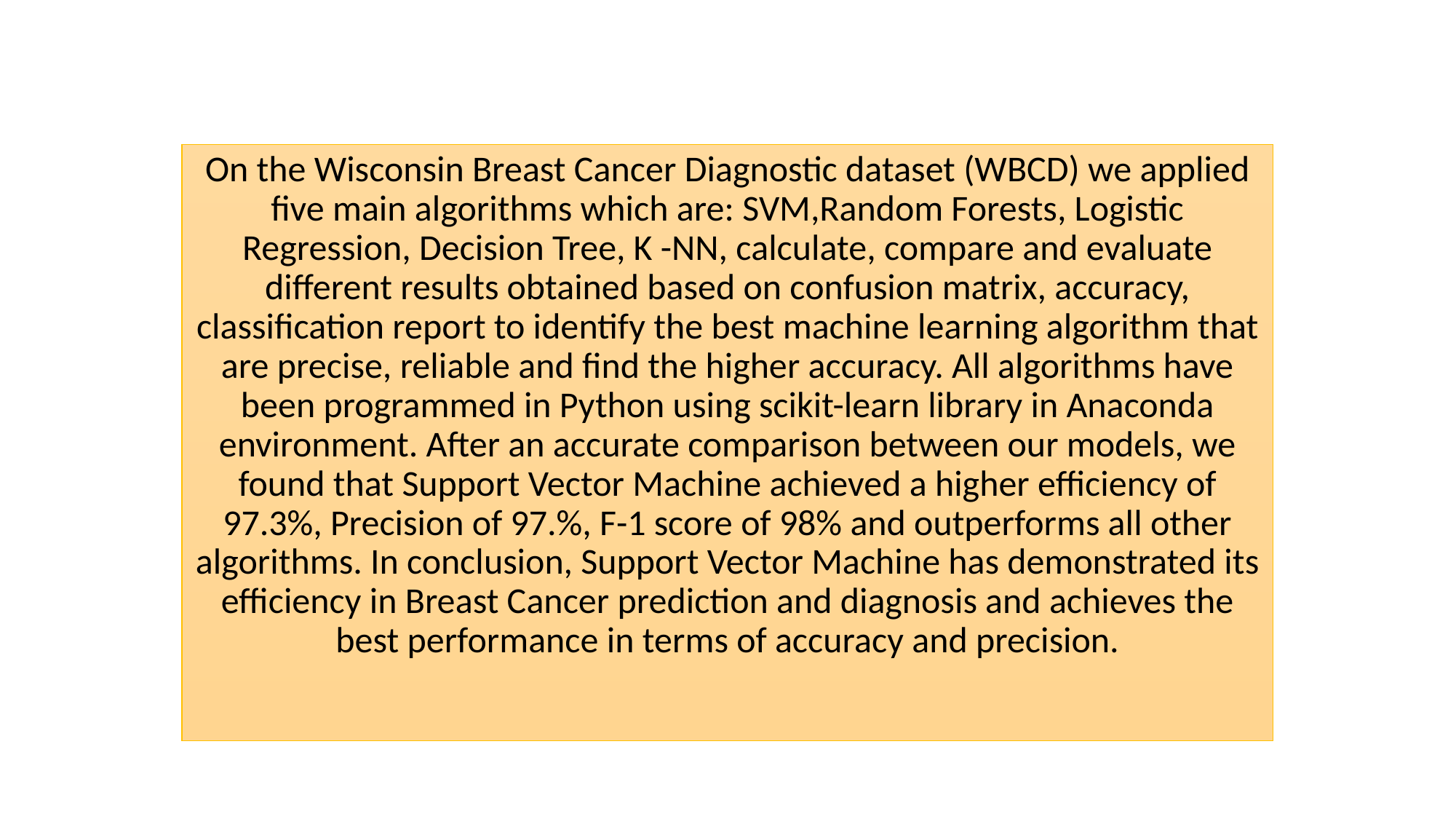

# Conclusion
On the Wisconsin Breast Cancer Diagnostic dataset (WBCD) we applied five main algorithms which are: SVM,Random Forests, Logistic Regression, Decision Tree, K -NN, calculate, compare and evaluate different results obtained based on confusion matrix, accuracy, classification report to identify the best machine learning algorithm that are precise, reliable and find the higher accuracy. All algorithms have been programmed in Python using scikit-learn library in Anaconda environment. After an accurate comparison between our models, we found that Support Vector Machine achieved a higher efficiency of 97.3%, Precision of 97.%, F-1 score of 98% and outperforms all other algorithms. In conclusion, Support Vector Machine has demonstrated its efficiency in Breast Cancer prediction and diagnosis and achieves the best performance in terms of accuracy and precision.